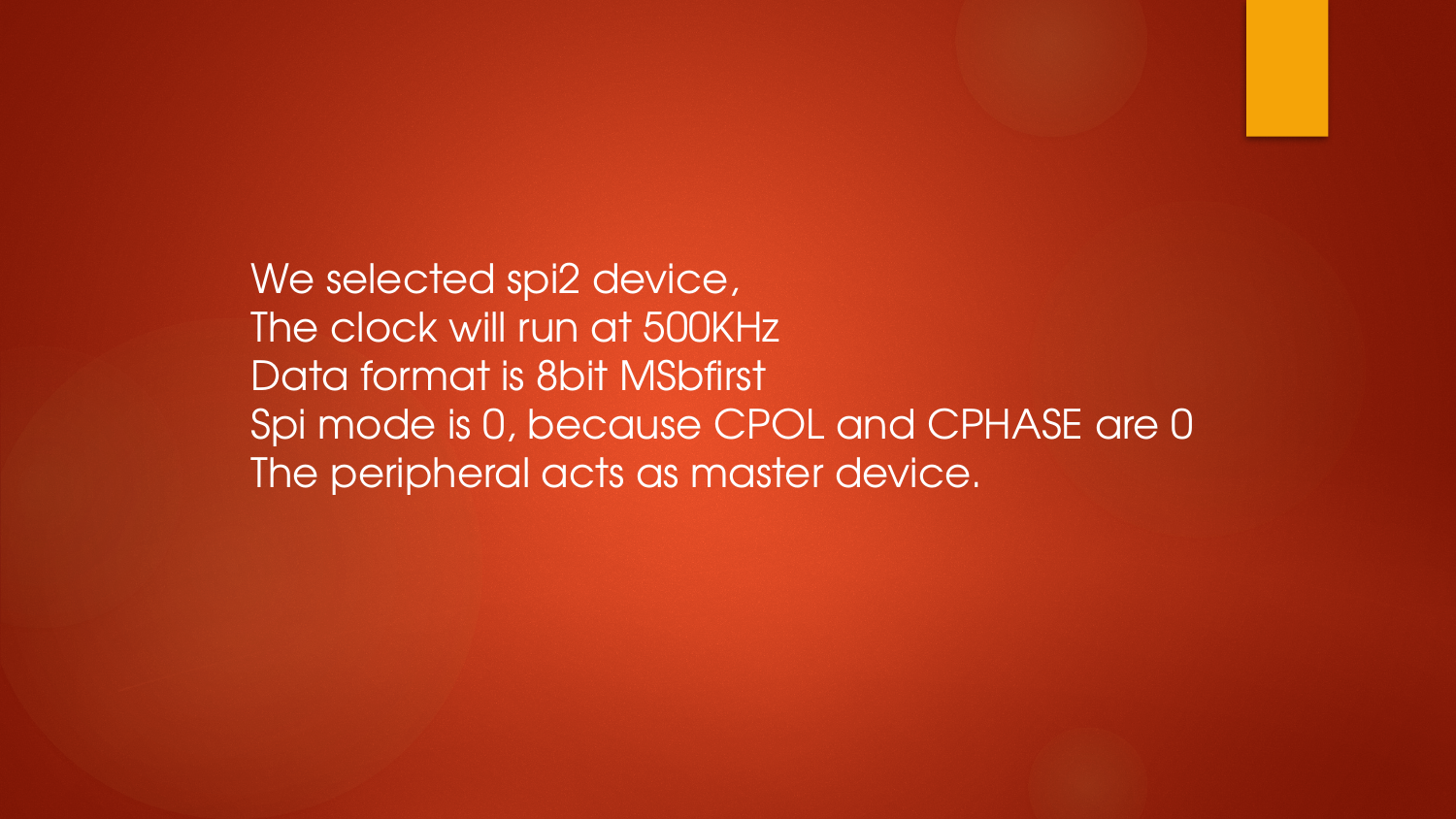

We selected spi2 device,
The clock will run at 500KHz
Data format is 8bit MSbfirst
Spi mode is 0, because CPOL and CPHASE are 0
The peripheral acts as master device.